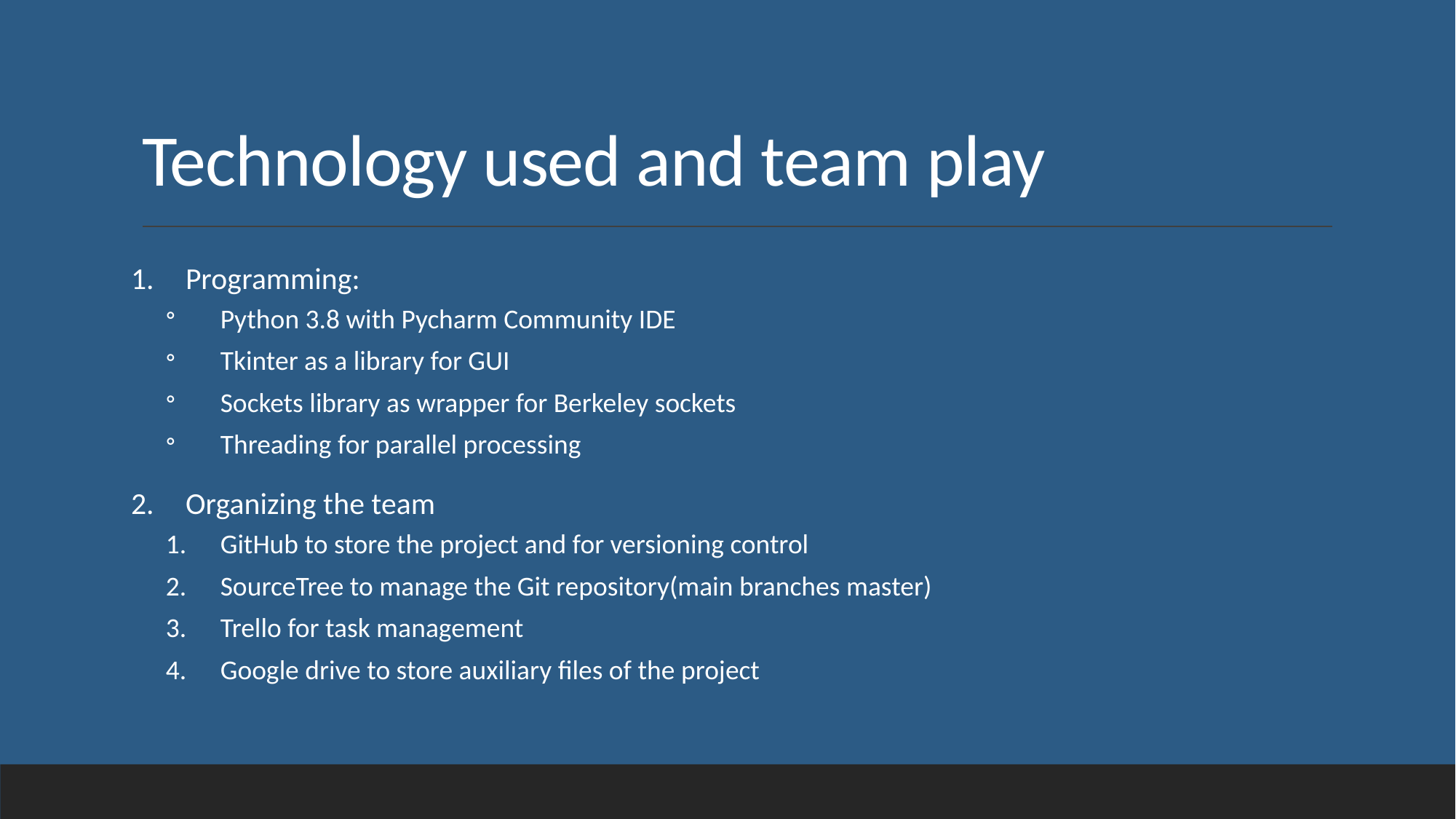

# Technology used and team play
Programming:
Python 3.8 with Pycharm Community IDE
Tkinter as a library for GUI
Sockets library as wrapper for Berkeley sockets
Threading for parallel processing
Organizing the team
GitHub to store the project and for versioning control
SourceTree to manage the Git repository(main branches master)
Trello for task management
Google drive to store auxiliary files of the project